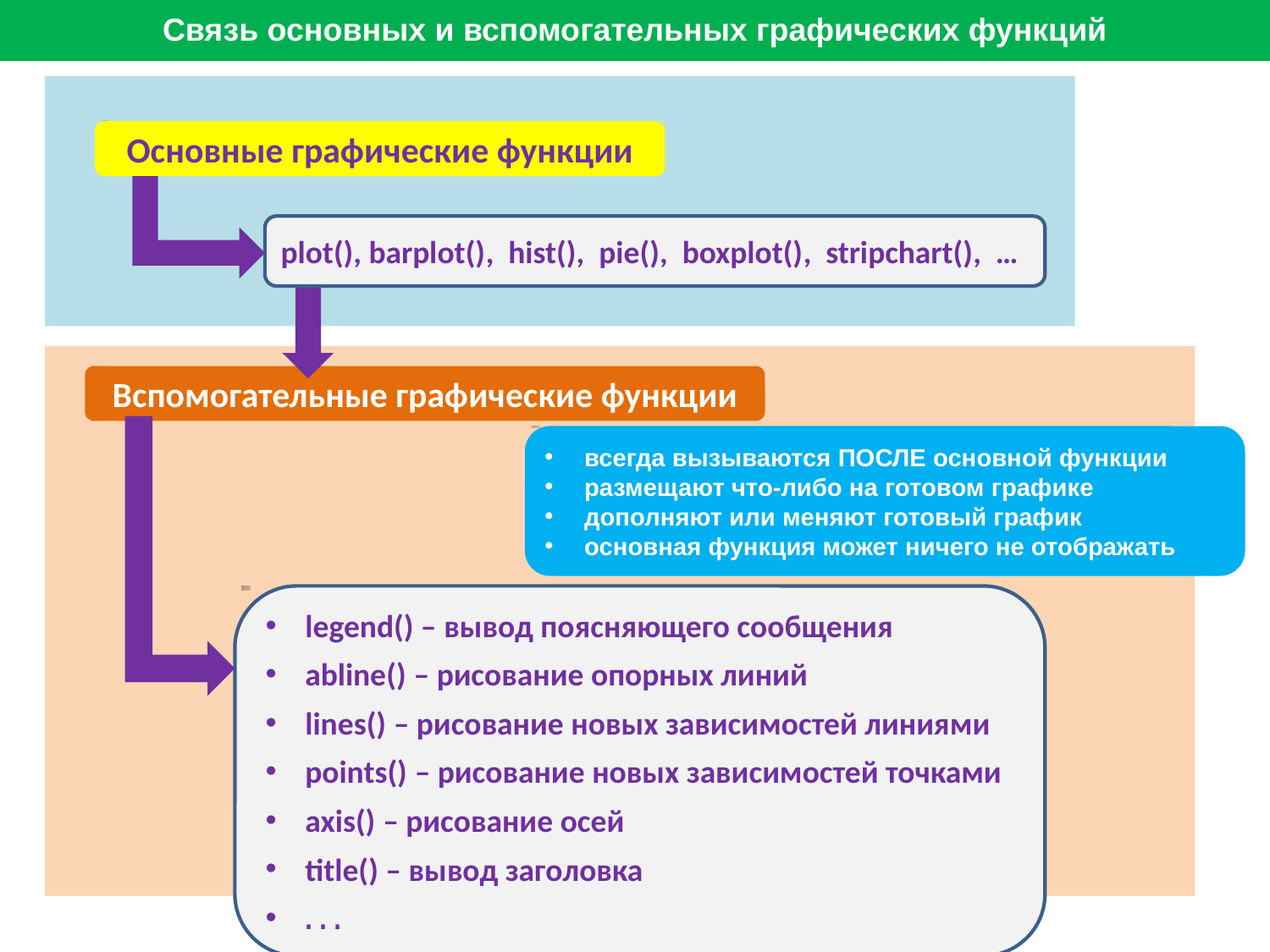

# Связь основных и вспомогательных графических функций

Основные графические функции

plot(), barplot(),  hist(),  pie(),  boxplot(),  stripchart(),  …

Вспомогательные графические функции
всегда вызываются ПОСЛЕ основной функции
размещают что-либо на готовом графике
дополняют или меняют готовый график
основная функция может ничего не отображать

legend() – вывод поясняющего сообщения
abline() – рисование опорных линий
lines() – рисование новых зависимостей линиями
points() – рисование новых зависимостей точками
axis() – рисование осей
title() – вывод заголовка
. . .